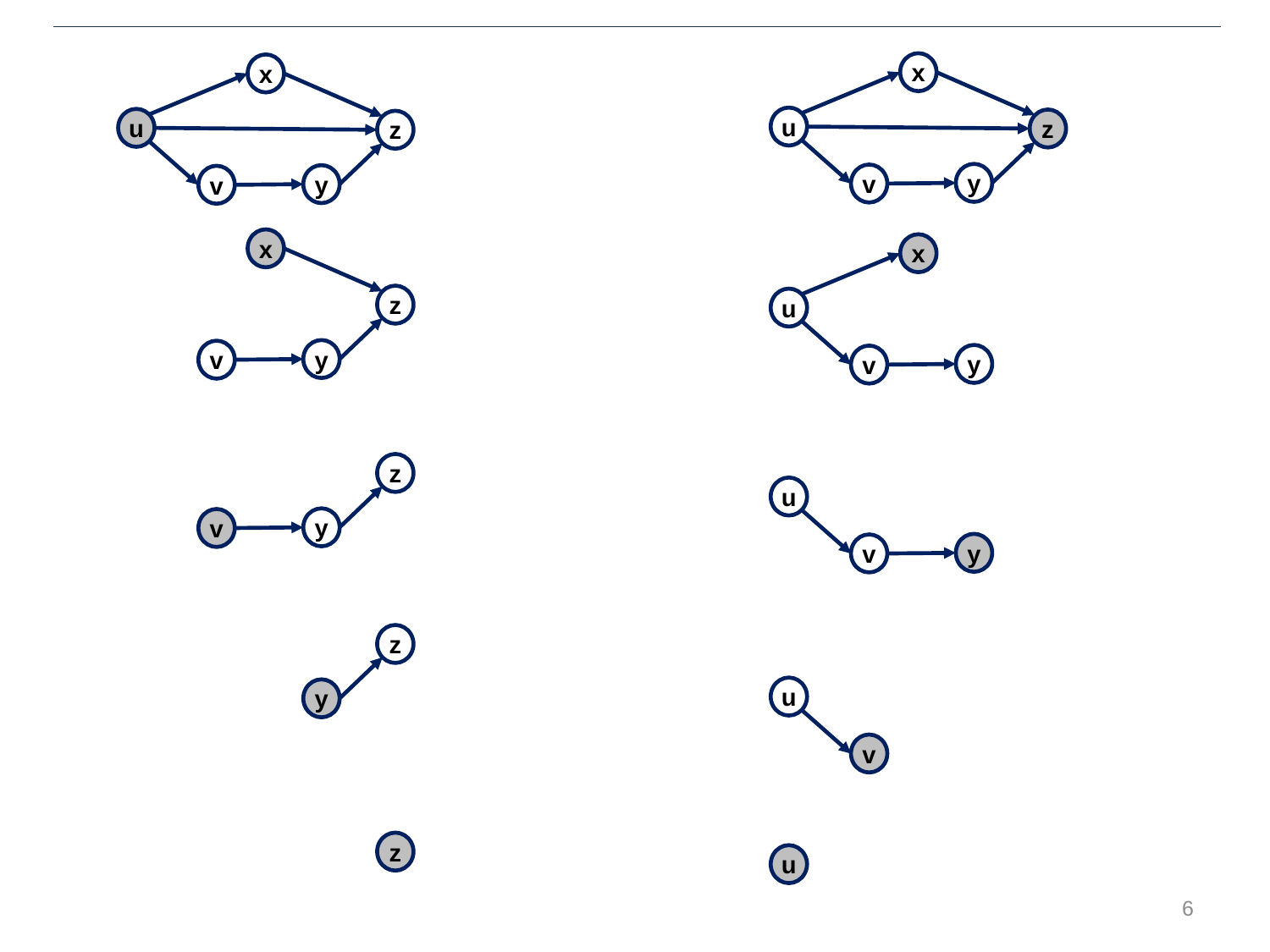

x
u
z
y
v
x
u
z
y
v
x
z
y
v
x
u
y
v
z
y
v
u
y
v
z
y
u
v
z
u
6